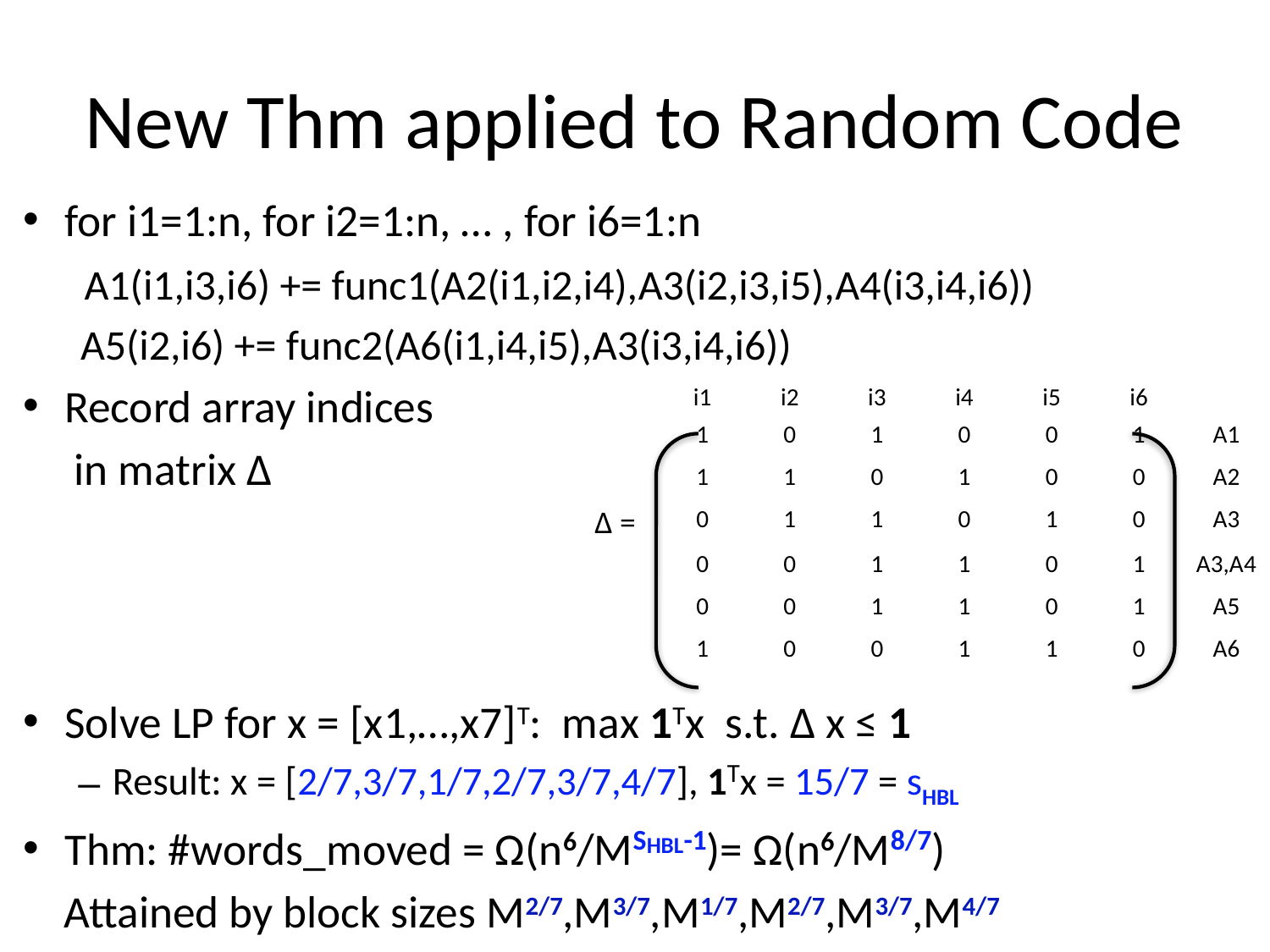

# New Thm applied to Random Code
for i1=1:n, for i2=1:n, … , for i6=1:n
      A1(i1,i3,i6) += func1(A2(i1,i2,i4),A3(i2,i3,i5),A4(i3,i4,i6))
      A5(i2,i6) += func2(A6(i1,i4,i5),A3(i3,i4,i6))
Record array indices
     in matrix Δ

Solve LP for x = [x1,…,x7]T:  max 1Tx  s.t. Δ x ≤ 1
Result: x = [2/7,3/7,1/7,2/7,3/7,4/7], 1Tx = 15/7 = sHBL
Thm: #words_moved = Ω(n6/MSHBL-1)= Ω(n6/M8/7)
    Attained by block sizes M2/7,M3/7,M1/7,M2/7,M3/7,M4/7

|  | i1 | i2 | i3 | i4 | i5 | i6 |  |
| --- | --- | --- | --- | --- | --- | --- | --- |
|  | 1 | 0 | 1 | 0 | 0 | 1 | A1 |
|  | 1 | 1 | 0 | 1 | 0 | 0 | A2 |
| Δ = | 0 | 1 | 1 | 0 | 1 | 0 | A3 |
|  | 0 | 0 | 1 | 1 | 0 | 1 | A3,A4 |
|  | 0 | 0 | 1 | 1 | 0 | 1 | A5 |
|  | 1 | 0 | 0 | 1 | 1 | 0 | A6 |